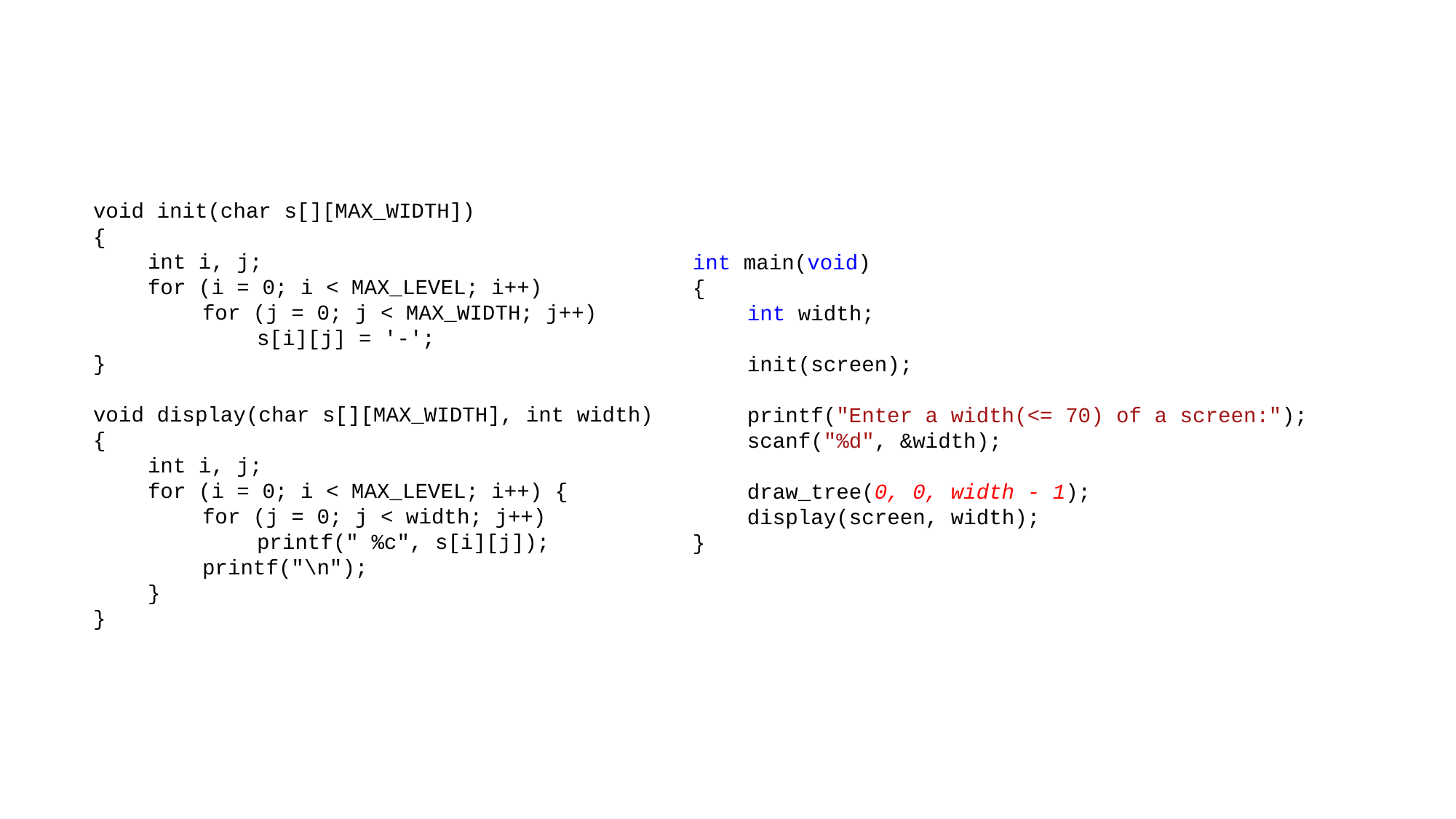

void init(char s[][MAX_WIDTH])
{
int i, j;
for (i = 0; i < MAX_LEVEL; i++)
for (j = 0; j < MAX_WIDTH; j++)
s[i][j] = '-';
}

void display(char s[][MAX_WIDTH], int width)
{
int i, j;
for (i = 0; i < MAX_LEVEL; i++) {
for (j = 0; j < width; j++)
printf(" %c", s[i][j]);
printf("\n");
}
}

int main(void)
{
int width;

init(screen);

printf("Enter a width(<= 70) of a screen:");
scanf("%d", &width);

draw_tree(0, 0, width - 1);
display(screen, width);
}